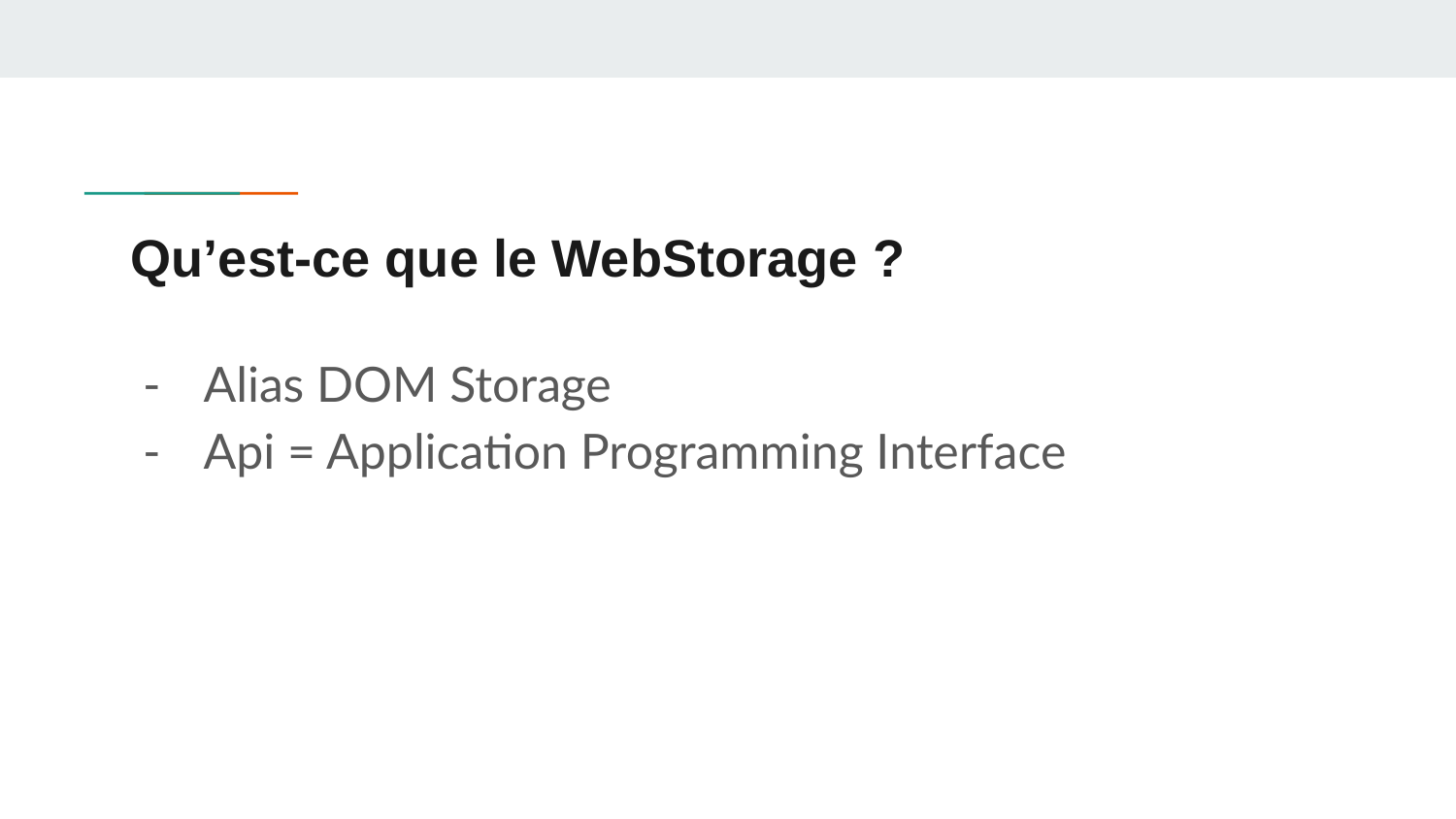

# Qu’est-ce que le WebStorage ?
Alias DOM Storage
Api = Application Programming Interface